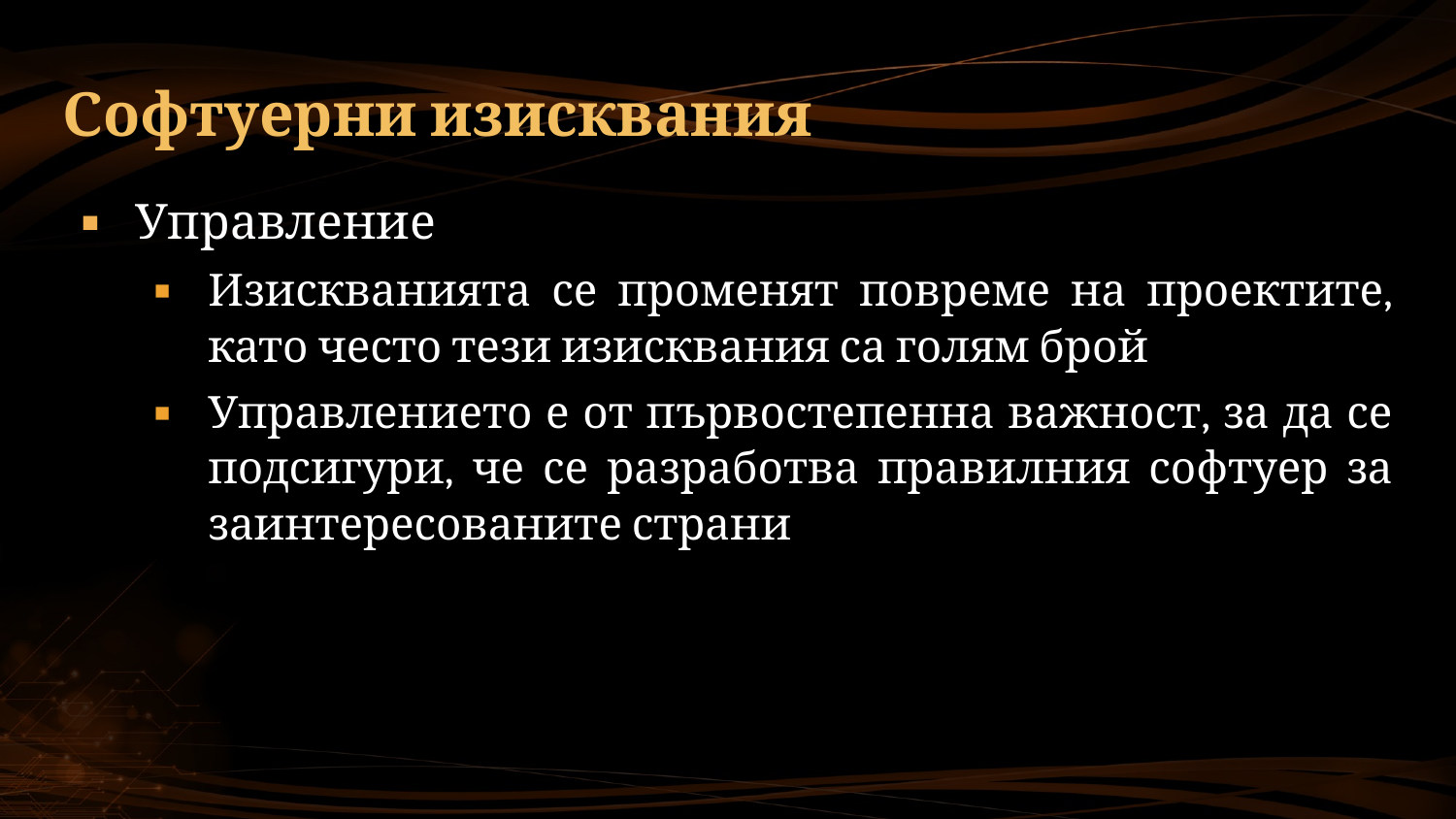

# Софтуерни изисквания
Управление
Изискванията се променят повреме на проектите, като често тези изисквания са голям брой
Управлението е от първостепенна важност, за да се подсигури, че се разработва правилния софтуер за заинтересованите страни